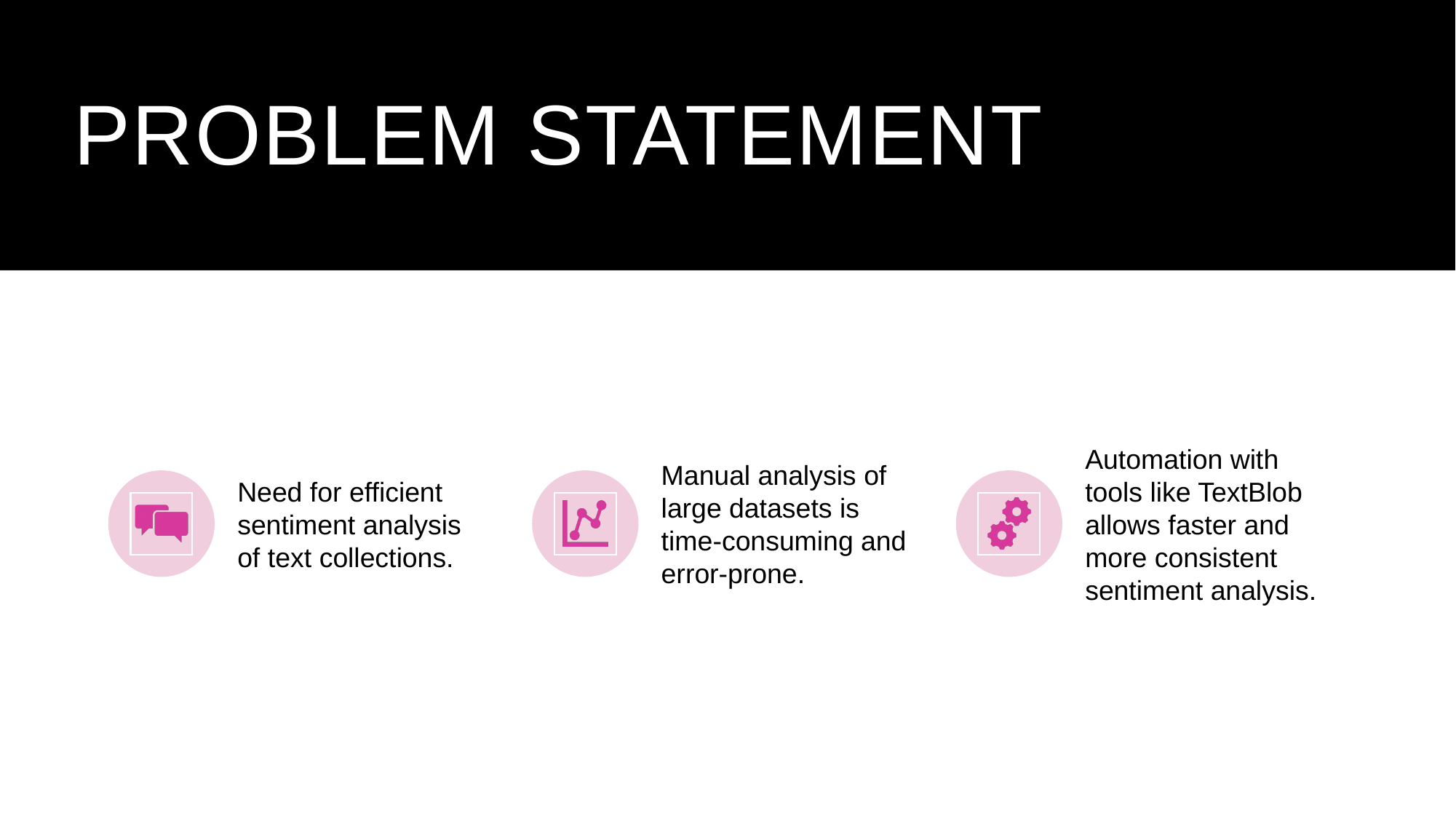

# Problem statement
Need for efficient sentiment analysis of text collections.
Manual analysis of large datasets is time-consuming and error-prone.
Automation with tools like TextBlob allows faster and more consistent sentiment analysis.